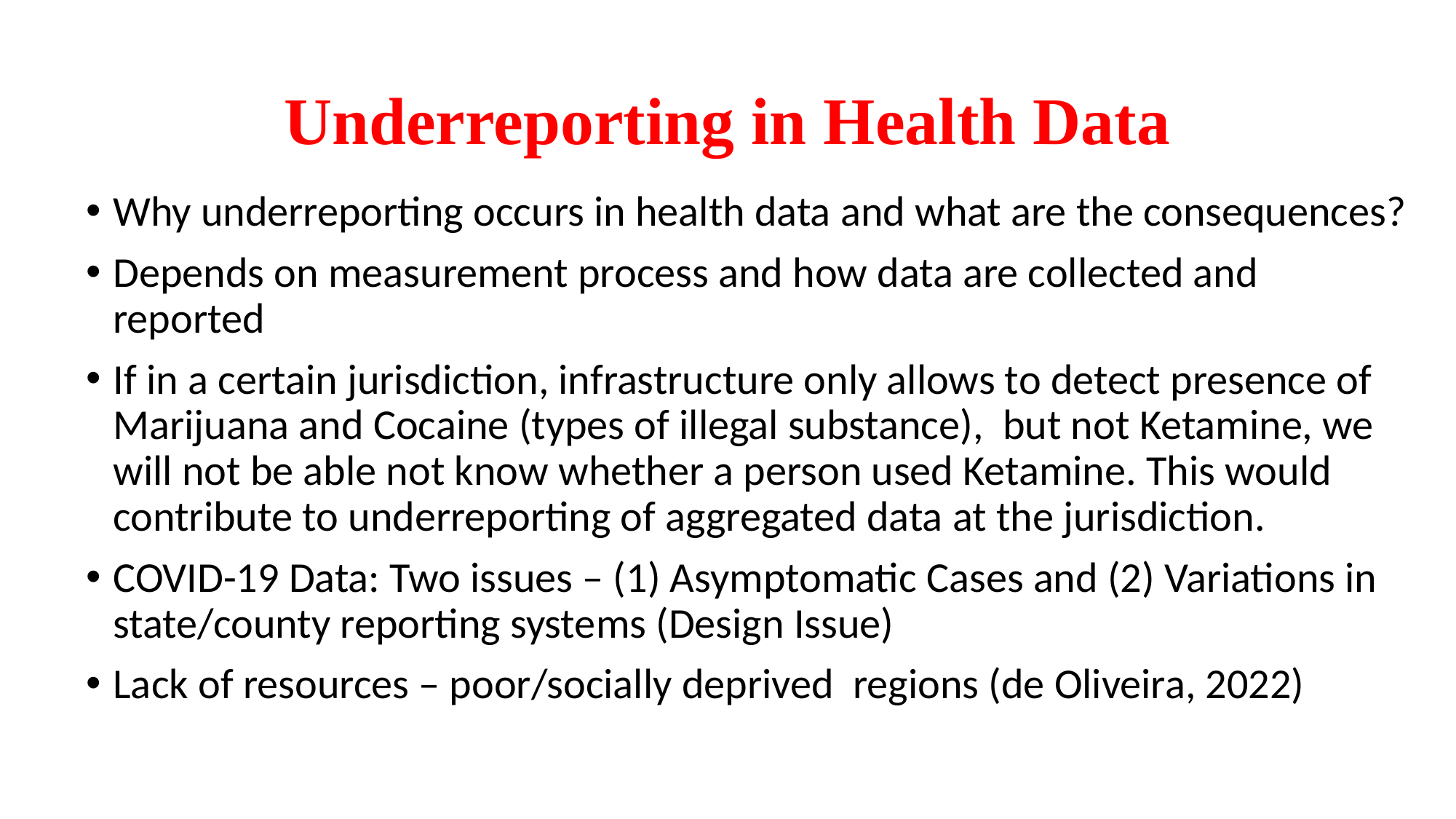

# Underreporting in Health Data
Why underreporting occurs in health data and what are the consequences?
Depends on measurement process and how data are collected and reported
If in a certain jurisdiction, infrastructure only allows to detect presence of Marijuana and Cocaine (types of illegal substance),  but not Ketamine, we will not be able not know whether a person used Ketamine. This would contribute to underreporting of aggregated data at the jurisdiction.
COVID-19 Data: Two issues – (1) Asymptomatic Cases and (2) Variations in state/county reporting systems (Design Issue)
Lack of resources – poor/socially deprived  regions (de Oliveira, 2022)